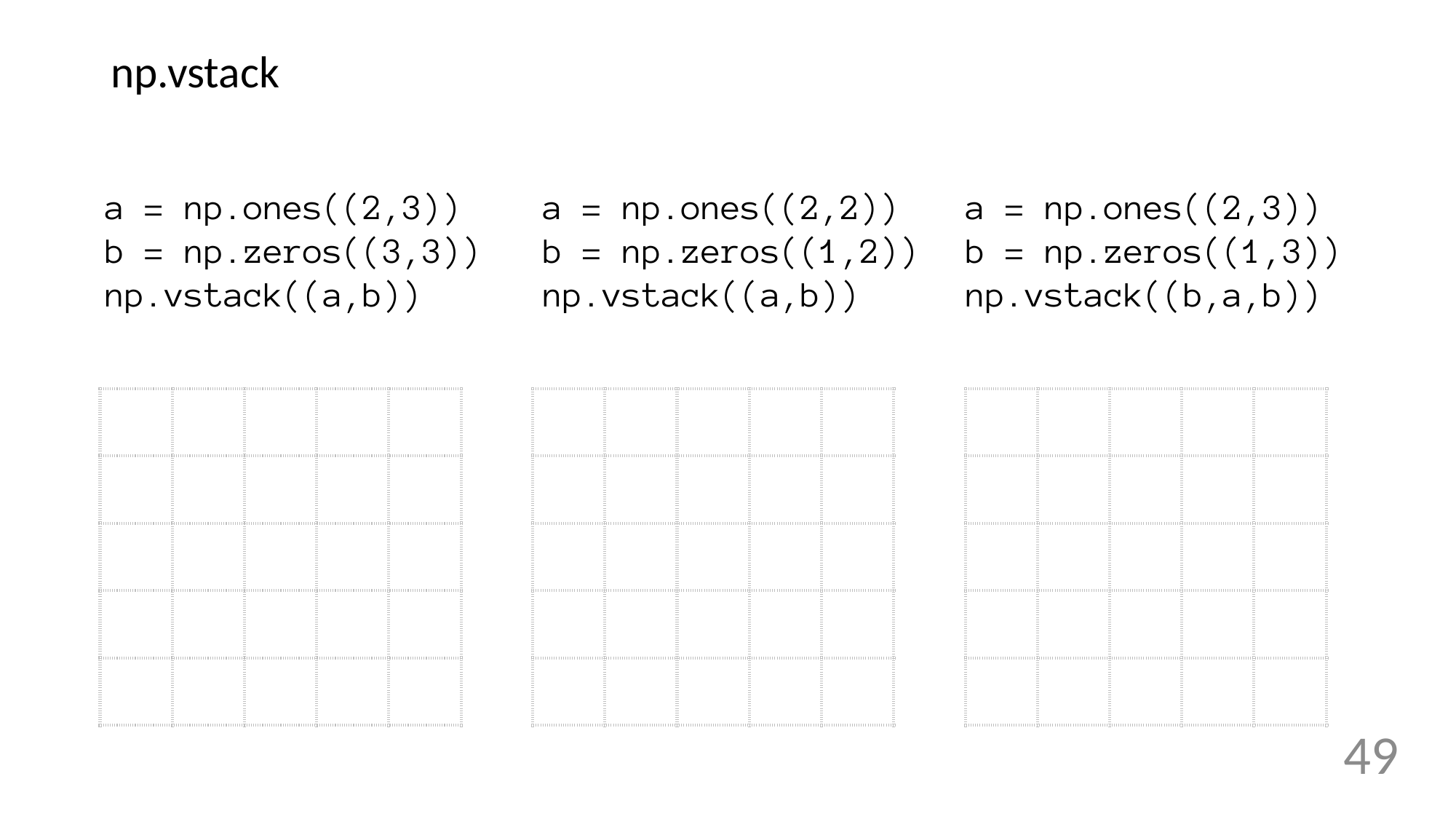

# np.vstack
a = np.ones((2,3))
b = np.zeros((1,3))
np.vstack((b,a,b))
a = np.ones((2,2))
b = np.zeros((1,2))
np.vstack((a,b))
a = np.ones((2,3))
b = np.zeros((3,3))
np.vstack((a,b))
|  |  |  |  |  |
| --- | --- | --- | --- | --- |
|  |  |  |  |  |
|  |  |  |  |  |
|  |  |  |  |  |
|  |  |  |  |  |
|  |  |  |  |  |
| --- | --- | --- | --- | --- |
|  |  |  |  |  |
|  |  |  |  |  |
|  |  |  |  |  |
|  |  |  |  |  |
|  |  |  |  |  |
| --- | --- | --- | --- | --- |
|  |  |  |  |  |
|  |  |  |  |  |
|  |  |  |  |  |
|  |  |  |  |  |
49